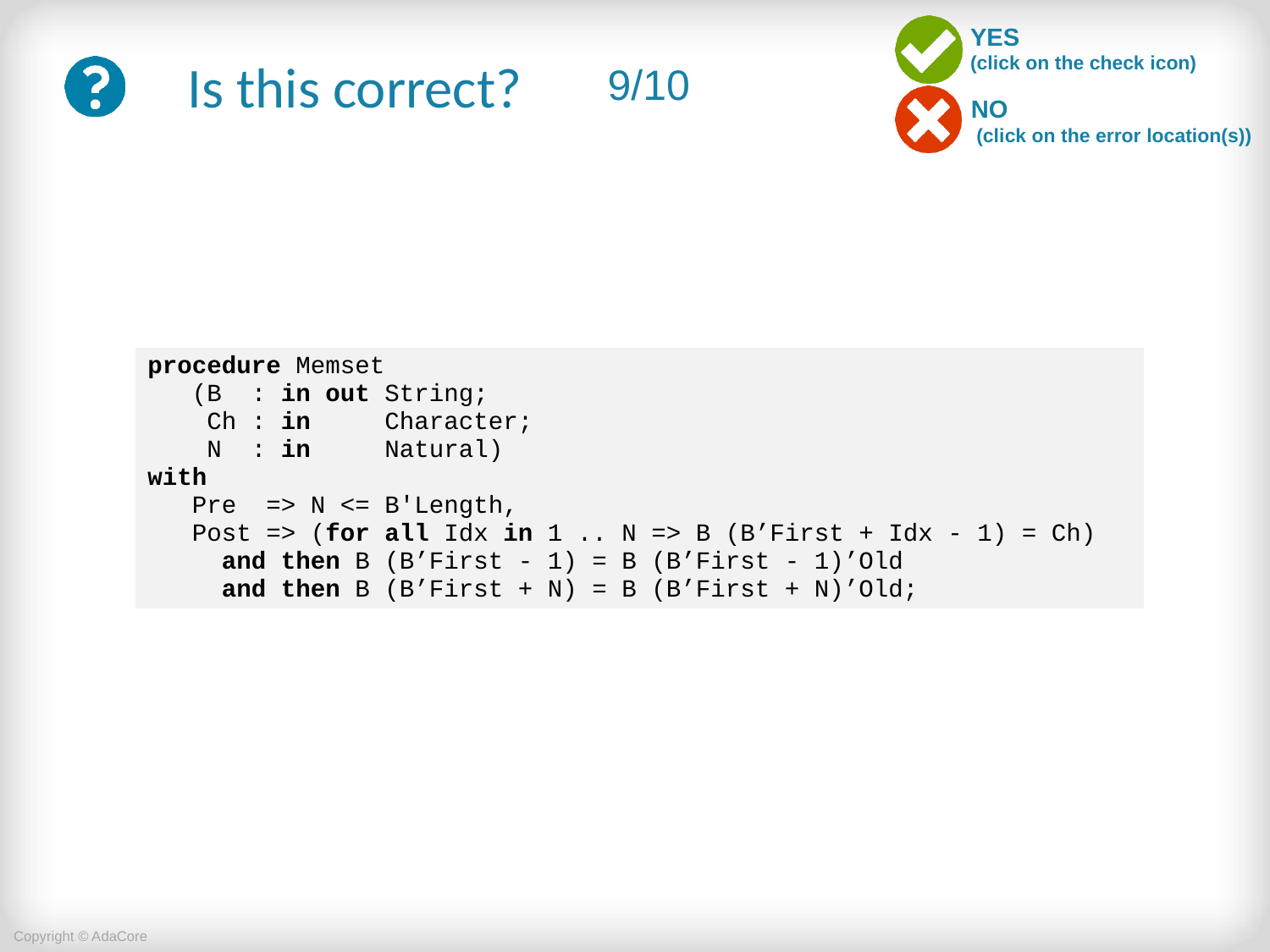

# 9/10
| procedure Memset (B : in out String; Ch : in Character; N : in Natural) with Pre => N <= B'Length, Post => (for all Idx in 1 .. N => B (B’First + Idx - 1) = Ch) and then B (B’First - 1) = B (B’First - 1)’Old and then B (B’First + N) = B (B’First + N)’Old; |
| --- |